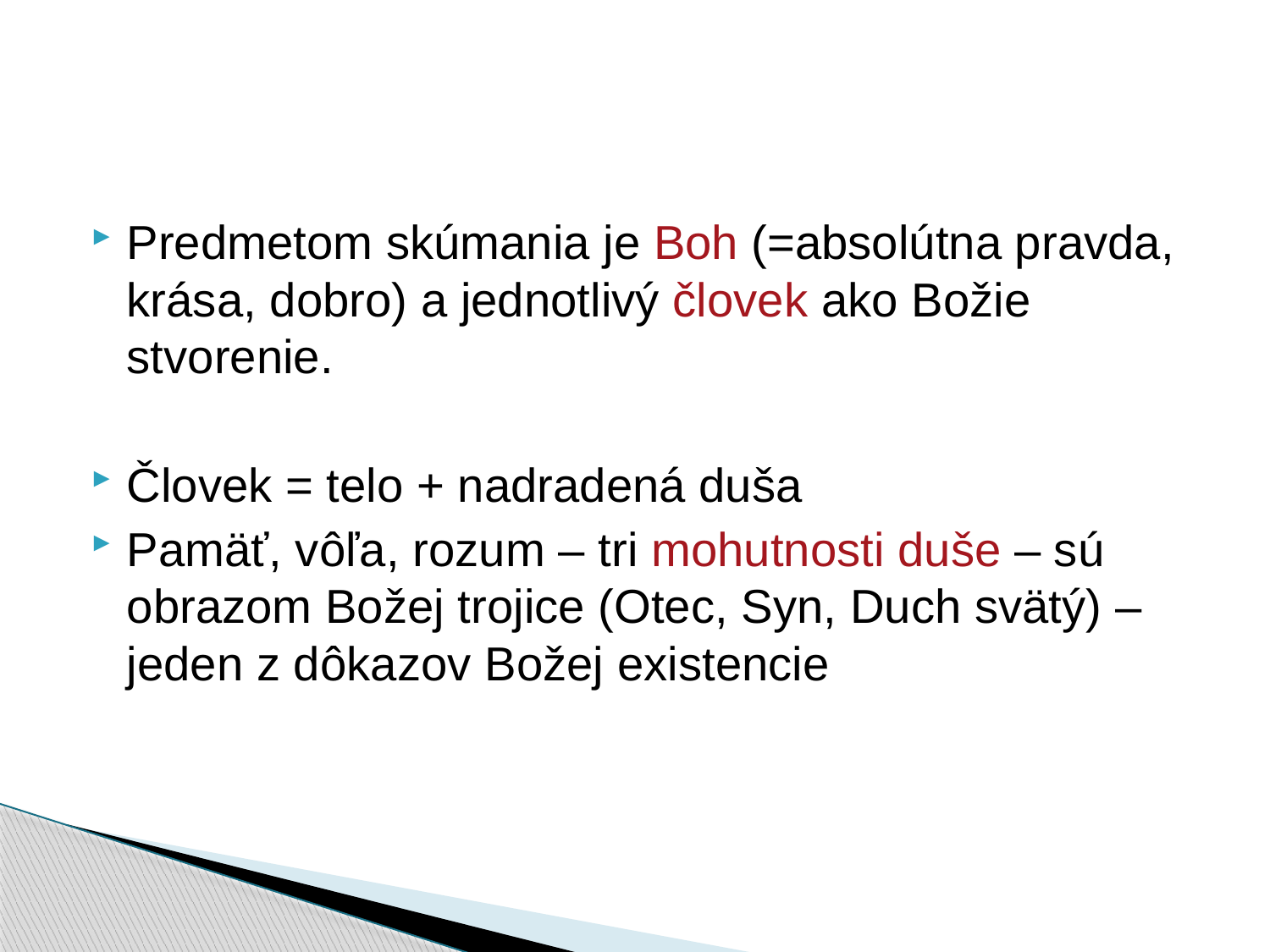

#
Predmetom skúmania je Boh (=absolútna pravda, krása, dobro) a jednotlivý človek ako Božie stvorenie.

Človek = telo + nadradená duša
Pamäť, vôľa, rozum – tri mohutnosti duše – sú obrazom Božej trojice (Otec, Syn, Duch svätý) – jeden z dôkazov Božej existencie